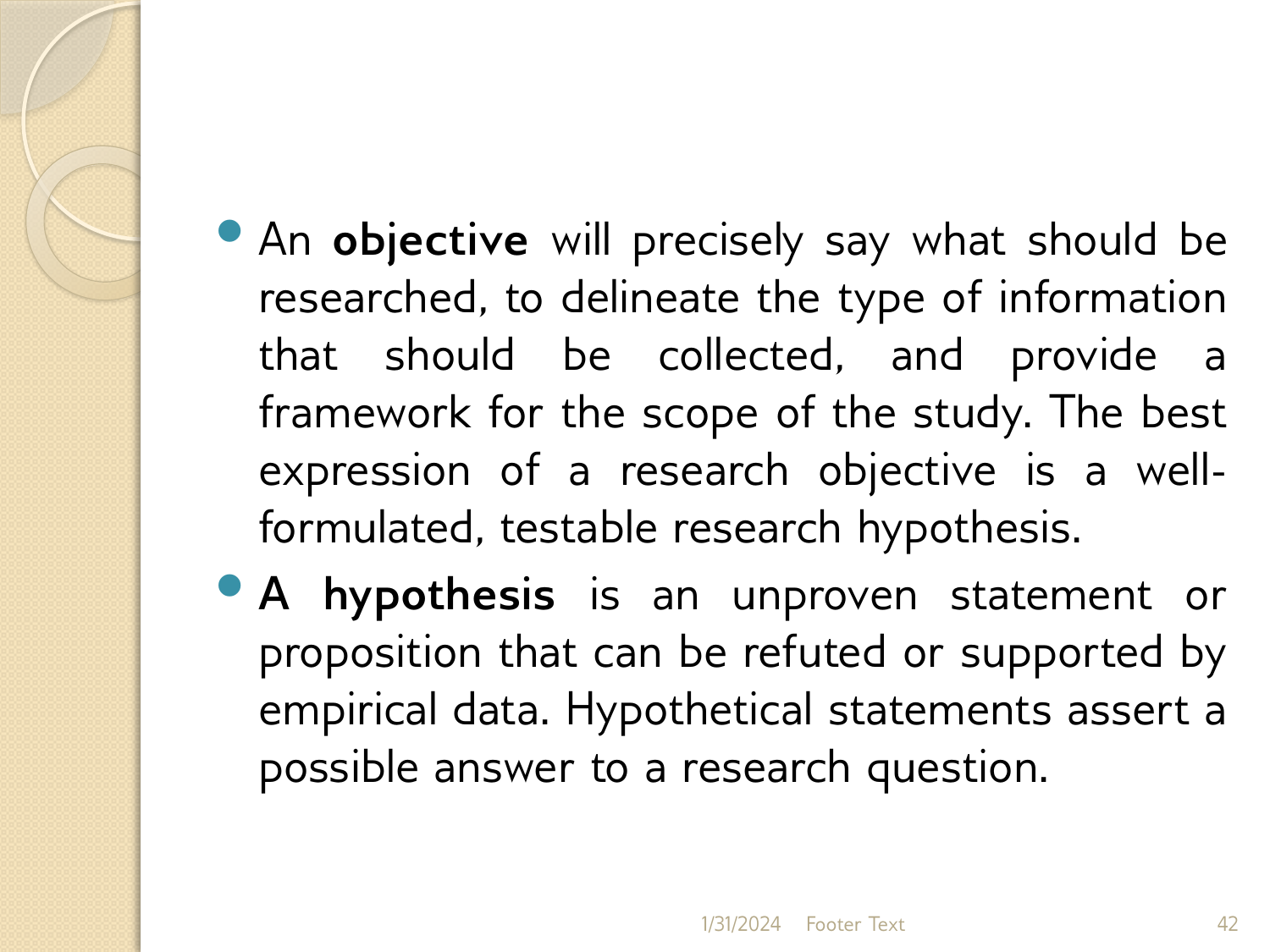

#
An objective will precisely say what should be researched, to delineate the type of information that should be collected, and provide a framework for the scope of the study. The best expression of a research objective is a well-formulated, testable research hypothesis.
A hypothesis is an unproven statement or proposition that can be refuted or supported by empirical data. Hypothetical statements assert a possible answer to a research question.

1/31/2024
Footer Text
42